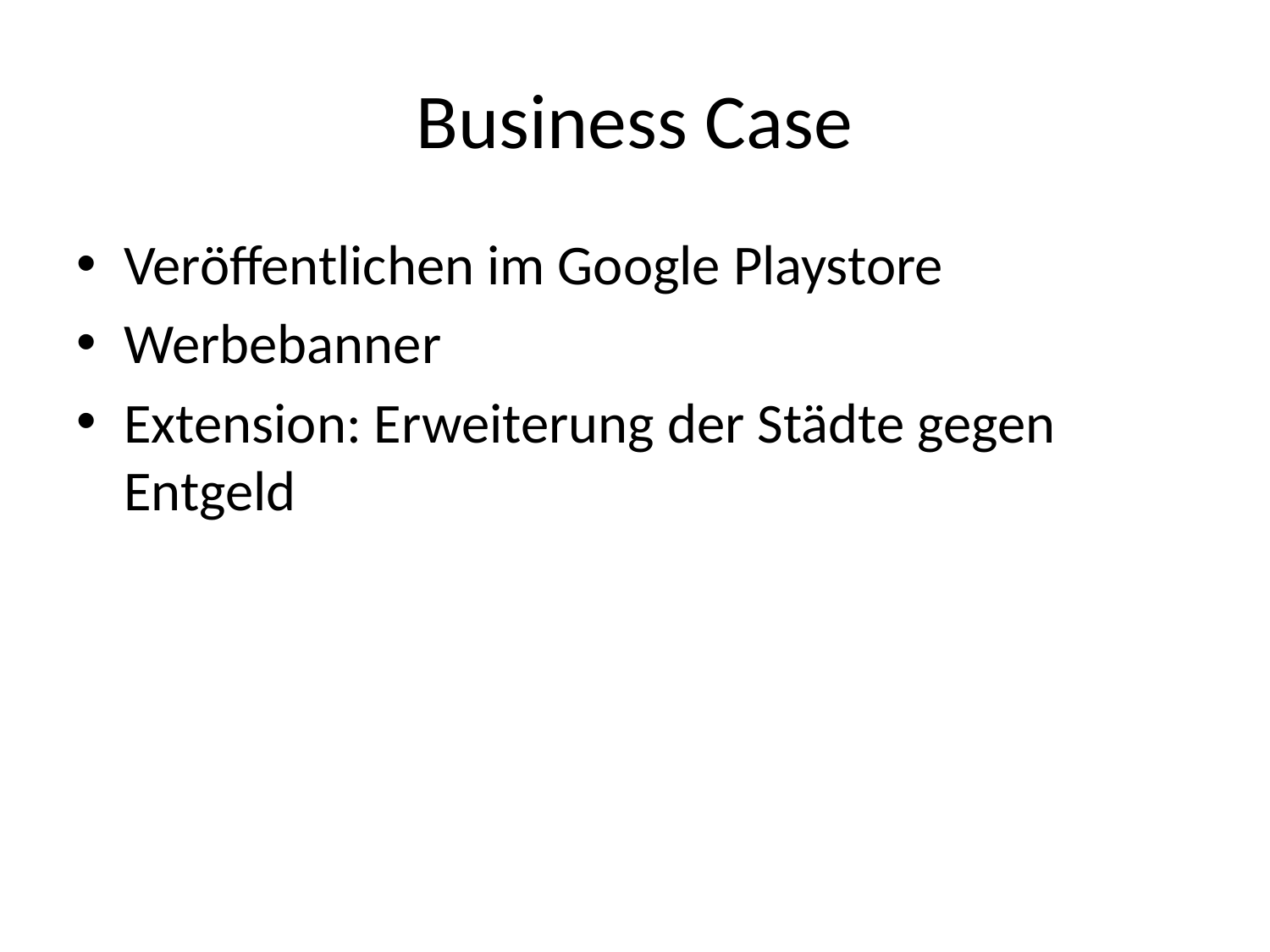

# Business Case
Veröffentlichen im Google Playstore
Werbebanner
Extension: Erweiterung der Städte gegen Entgeld